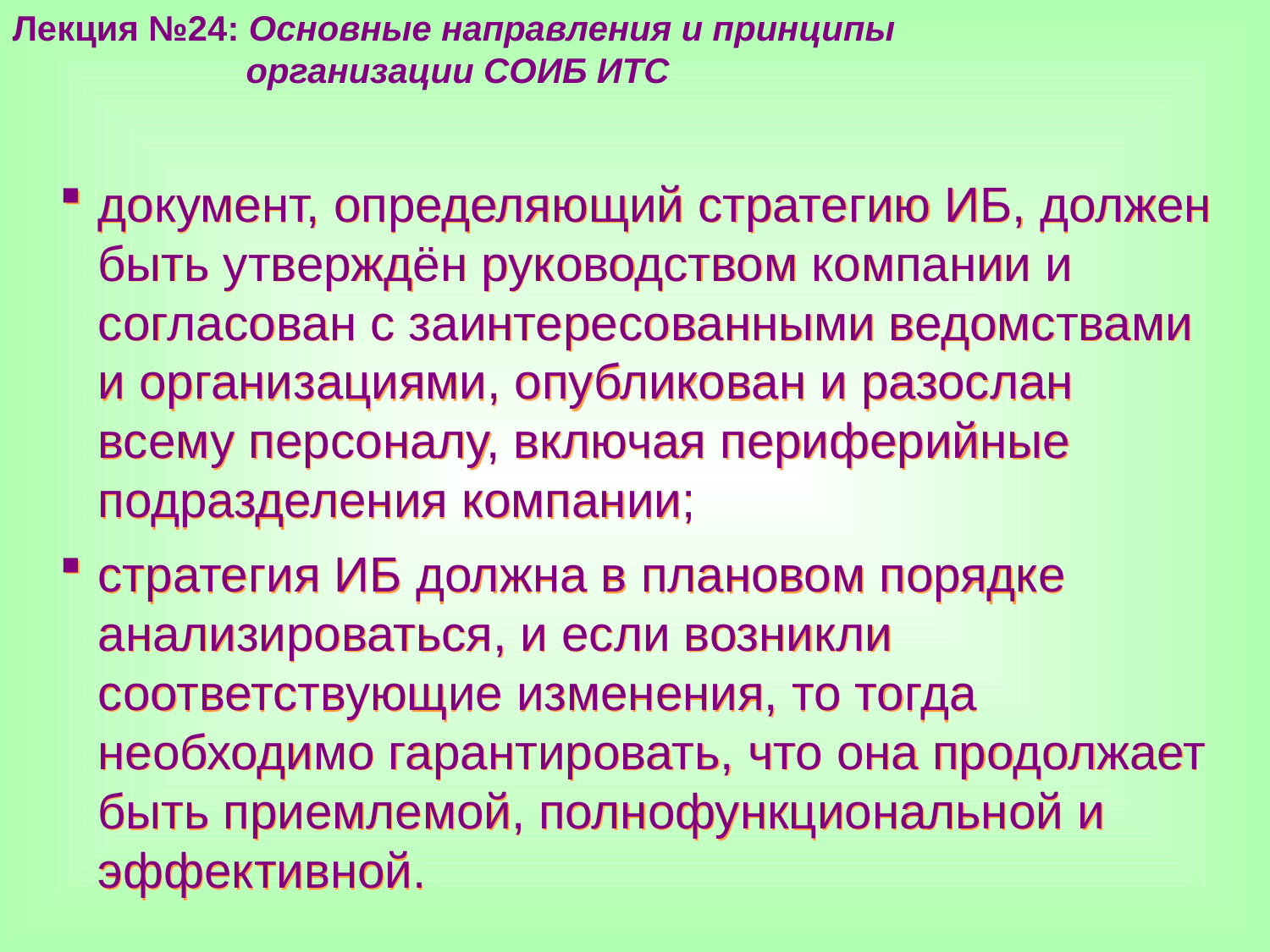

Лекция №24: Основные направления и принципы
                        организации СОИБ ИТС
документ, определяющий стратегию ИБ, должен быть утверждён руководством компании и согласован с заинтересованными ведомствами и организациями, опубликован и разослан всему персоналу, включая периферийные подразделения компании;
стратегия ИБ должна в плановом порядке анализироваться, и если возникли соответствующие изменения, то тогда необходимо гарантировать, что она продолжает быть приемлемой, полнофункциональной и эффективной.